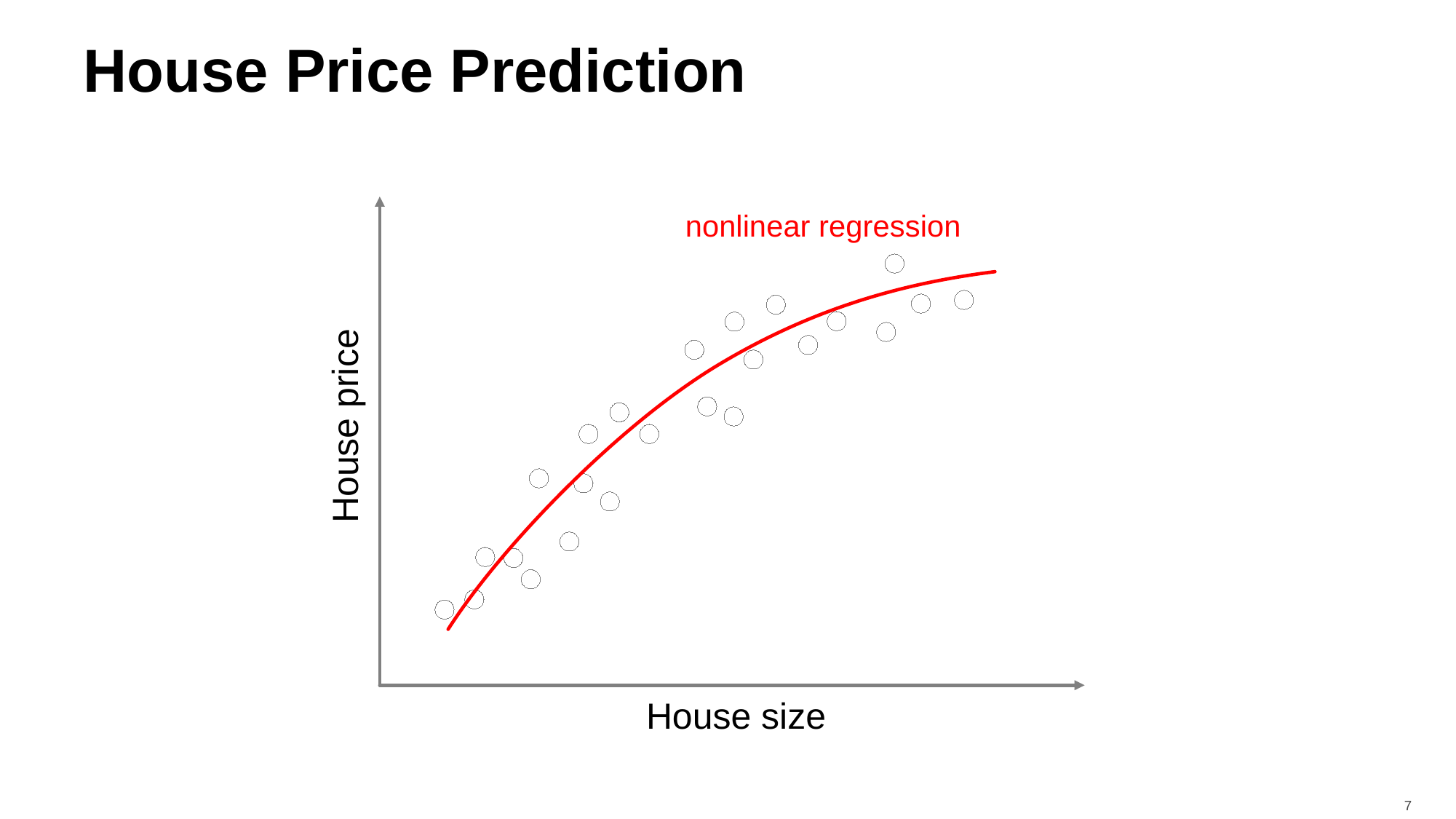

# House Price Prediction
nonlinear regression

House price

House size
7